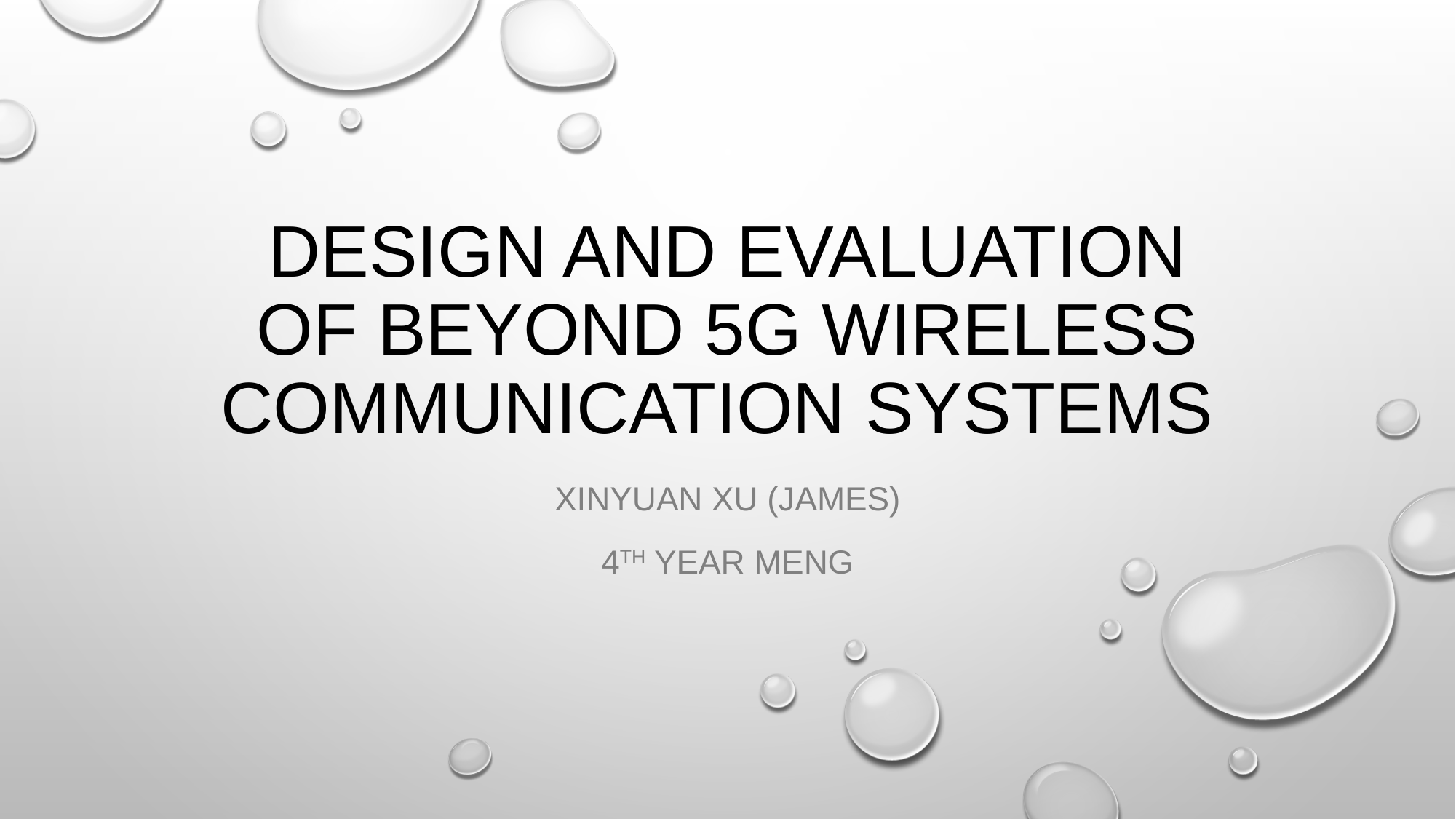

# Design and Evaluation of Beyond 5G Wireless Communication Systems
Xinyuan xu (james)
4th year MEng